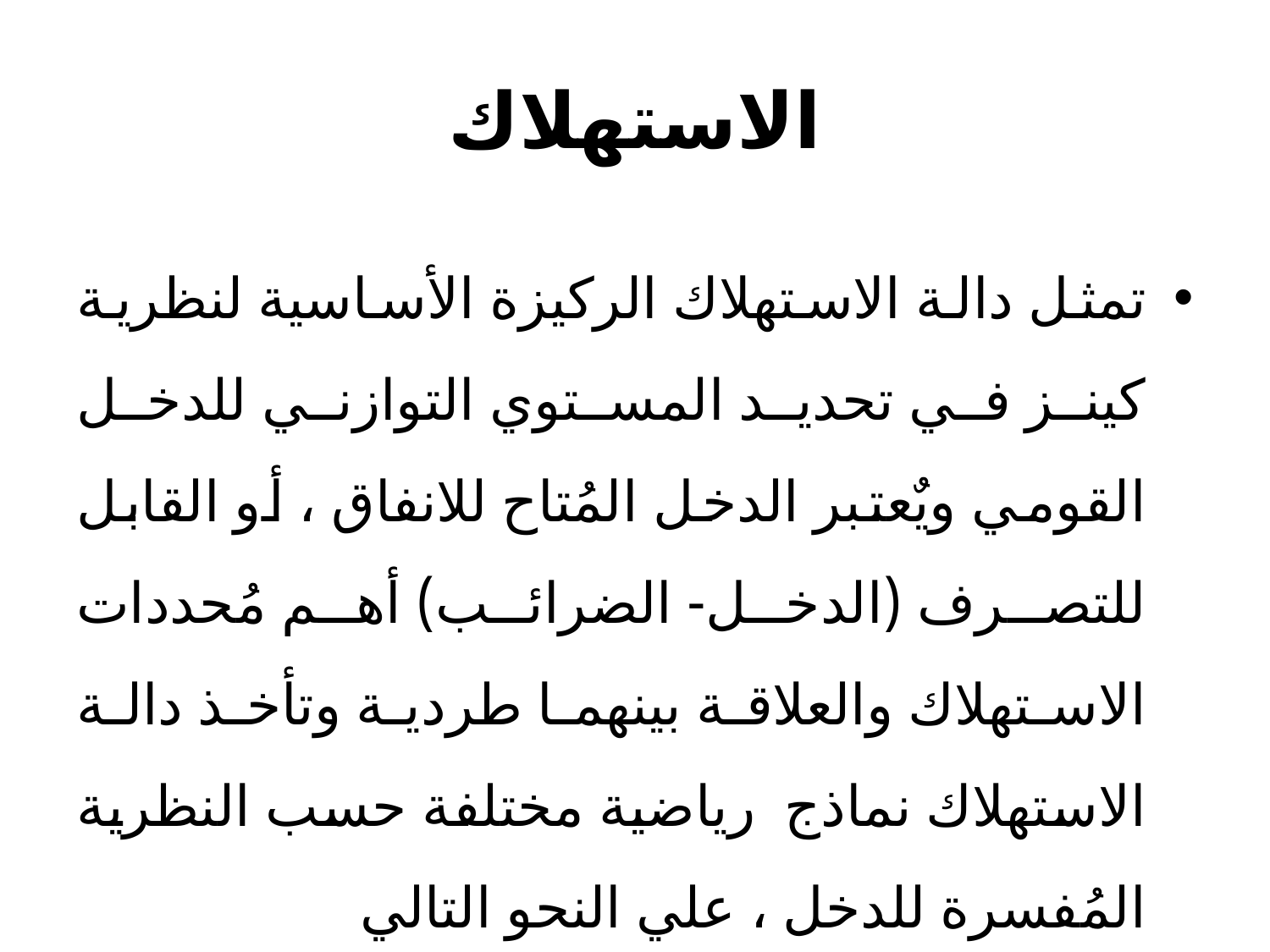

# الاستهلاك
تمثل دالة الاستهلاك الركيزة الأساسية لنظرية كينز في تحديد المستوي التوازني للدخل القومي ويٌعتبر الدخل المُتاح للانفاق ، أو القابل للتصرف (الدخل- الضرائب) أهم مُحددات الاستهلاك والعلاقة بينهما طردية وتأخذ دالة الاستهلاك نماذج  رياضية مختلفة حسب النظرية المُفسرة للدخل ، علي النحو التالي